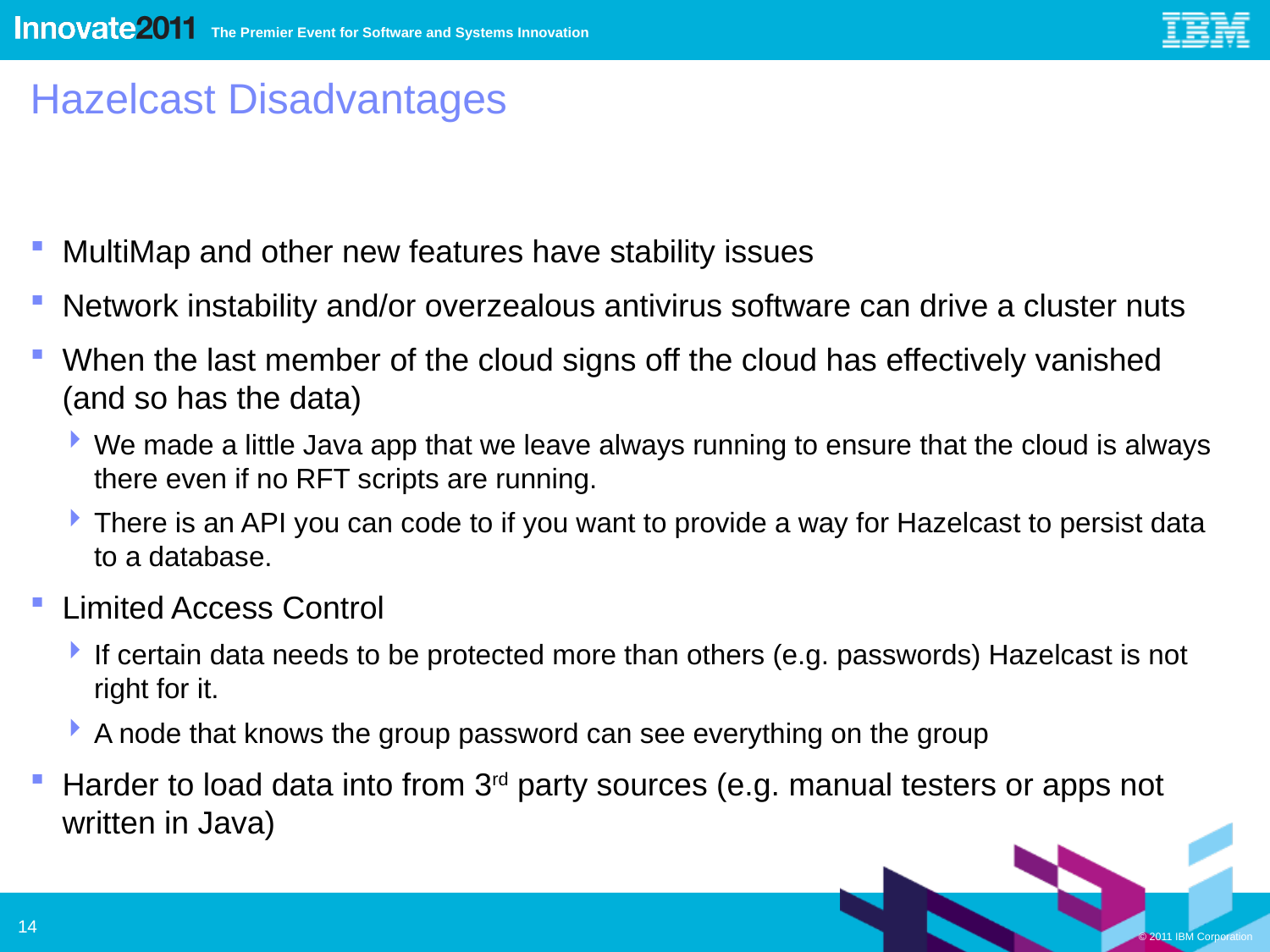

# Hazelcast Disadvantages
MultiMap and other new features have stability issues
Network instability and/or overzealous antivirus software can drive a cluster nuts
When the last member of the cloud signs off the cloud has effectively vanished (and so has the data)
We made a little Java app that we leave always running to ensure that the cloud is always there even if no RFT scripts are running.
There is an API you can code to if you want to provide a way for Hazelcast to persist data to a database.
Limited Access Control
If certain data needs to be protected more than others (e.g. passwords) Hazelcast is not right for it.
A node that knows the group password can see everything on the group
Harder to load data into from 3rd party sources (e.g. manual testers or apps not written in Java)